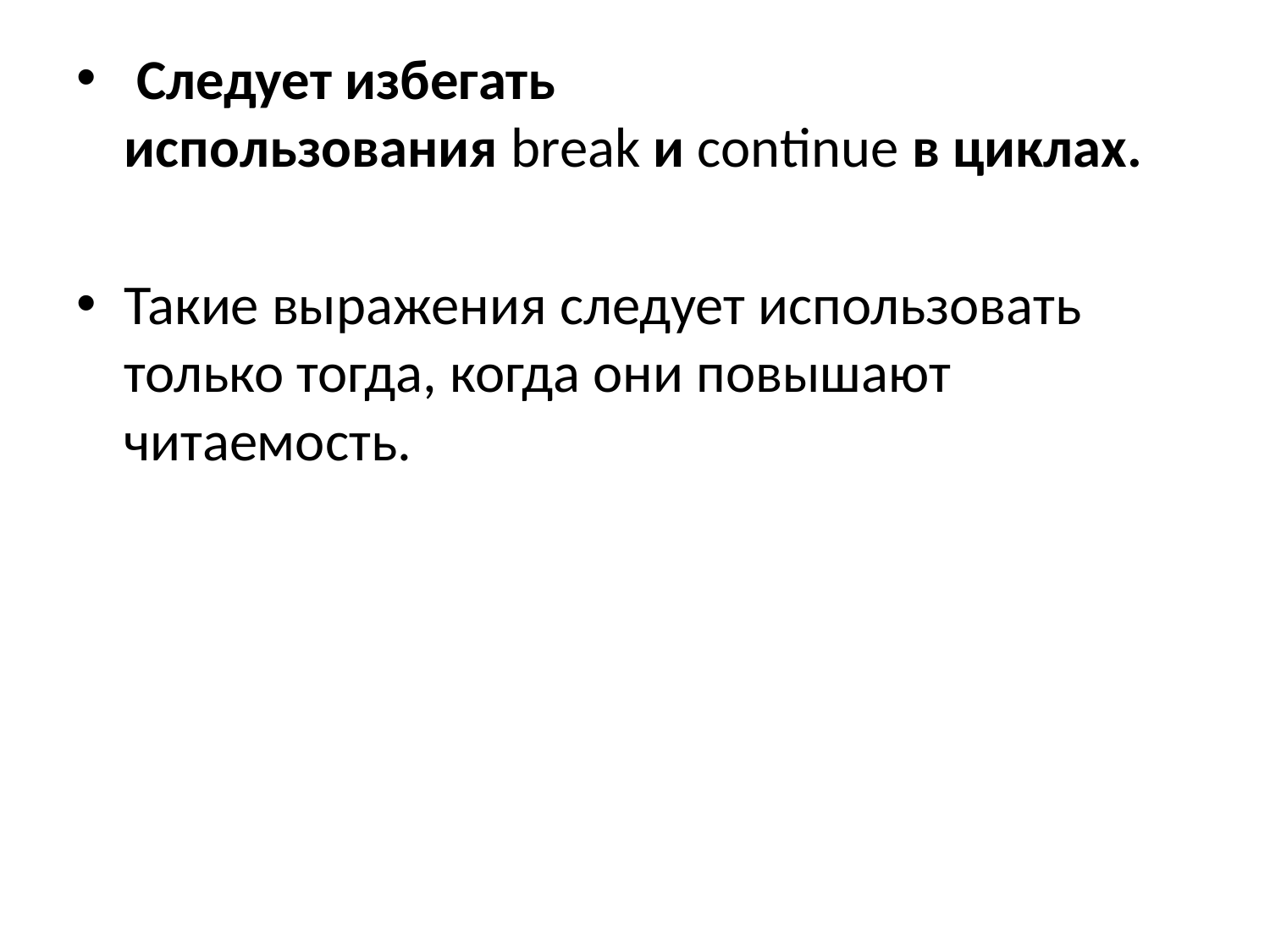

Следует избегать использования break и continue в циклах.

Такие выражения следует использовать только тогда, когда они повышают читаемость.
#